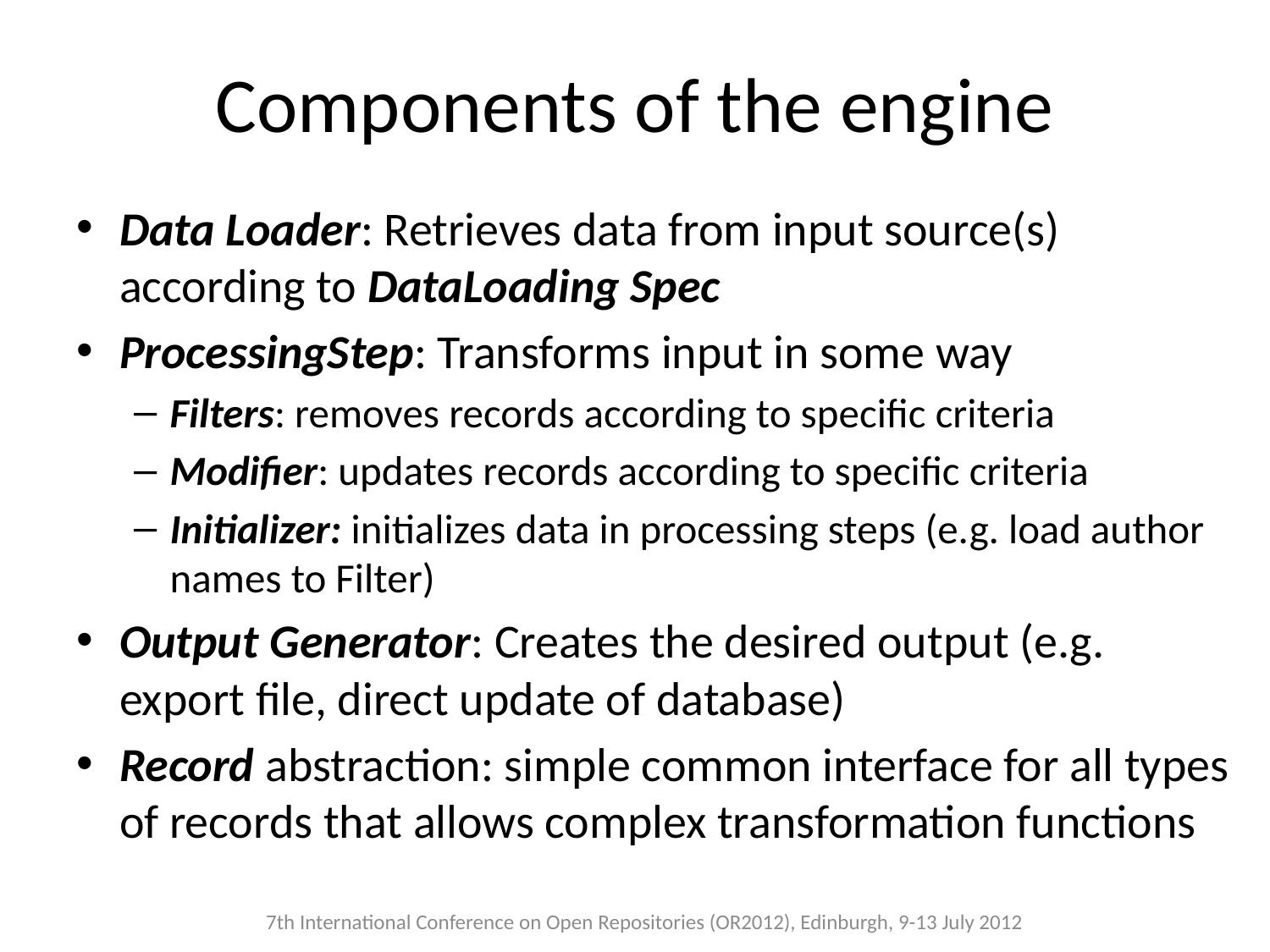

# Components of the engine
Data Loader: Retrieves data from input source(s) according to DataLoading Spec
ProcessingStep: Transforms input in some way
Filters: removes records according to specific criteria
Modifier: updates records according to specific criteria
Initializer: initializes data in processing steps (e.g. load author names to Filter)
Output Generator: Creates the desired output (e.g. export file, direct update of database)
Record abstraction: simple common interface for all types of records that allows complex transformation functions
7th International Conference on Open Repositories (OR2012), Edinburgh, 9-13 July 2012